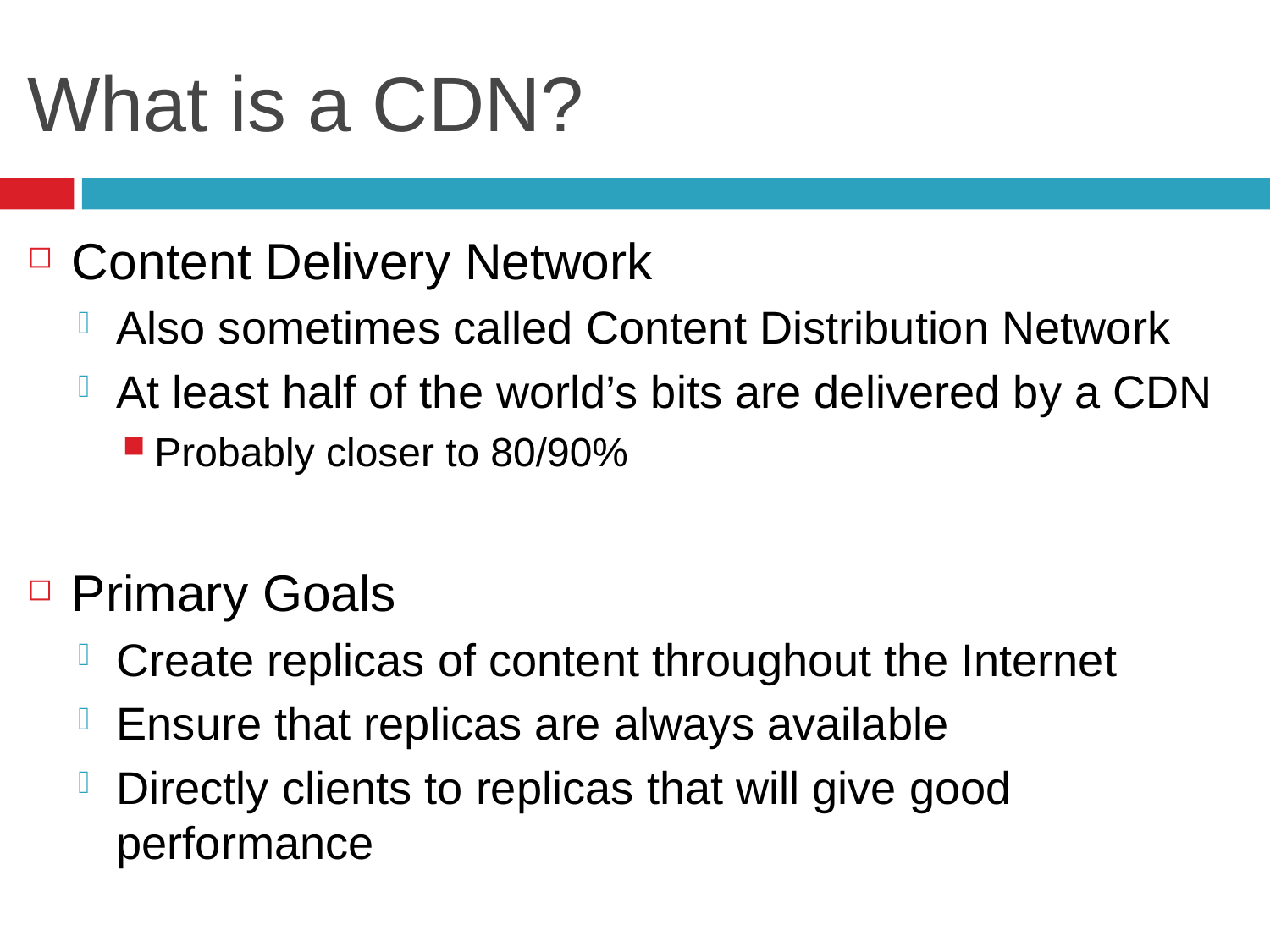

# What is a CDN?
17
Content Delivery Network
Also sometimes called Content Distribution Network
At least half of the world’s bits are delivered by a CDN
Probably closer to 80/90%

Primary Goals
Create replicas of content throughout the Internet
Ensure that replicas are always available
Directly clients to replicas that will give good performance